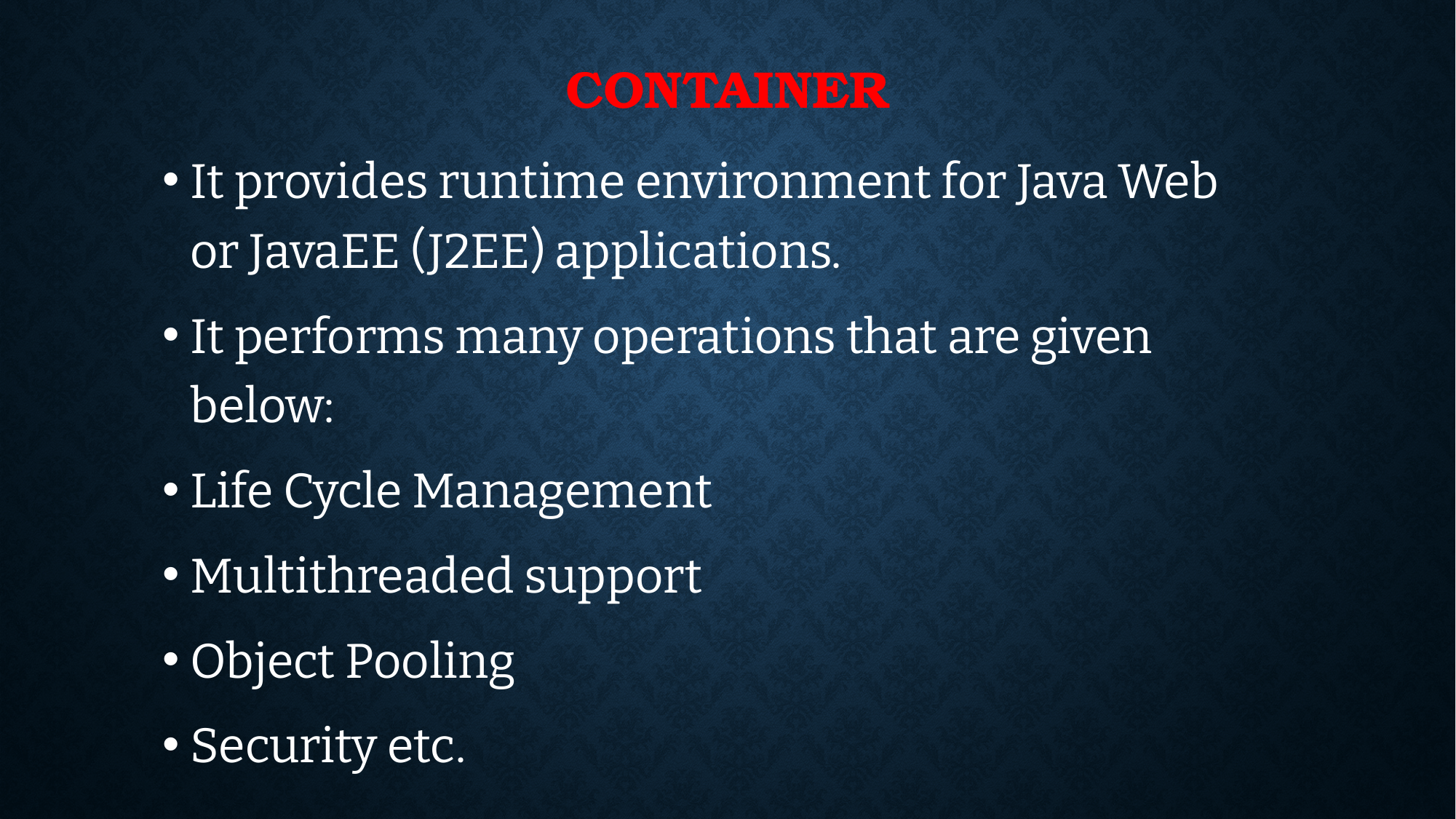

# Container
It provides runtime environment for Java Web or JavaEE (J2EE) applications.
It performs many operations that are given below:
Life Cycle Management
Multithreaded support
Object Pooling
Security etc.